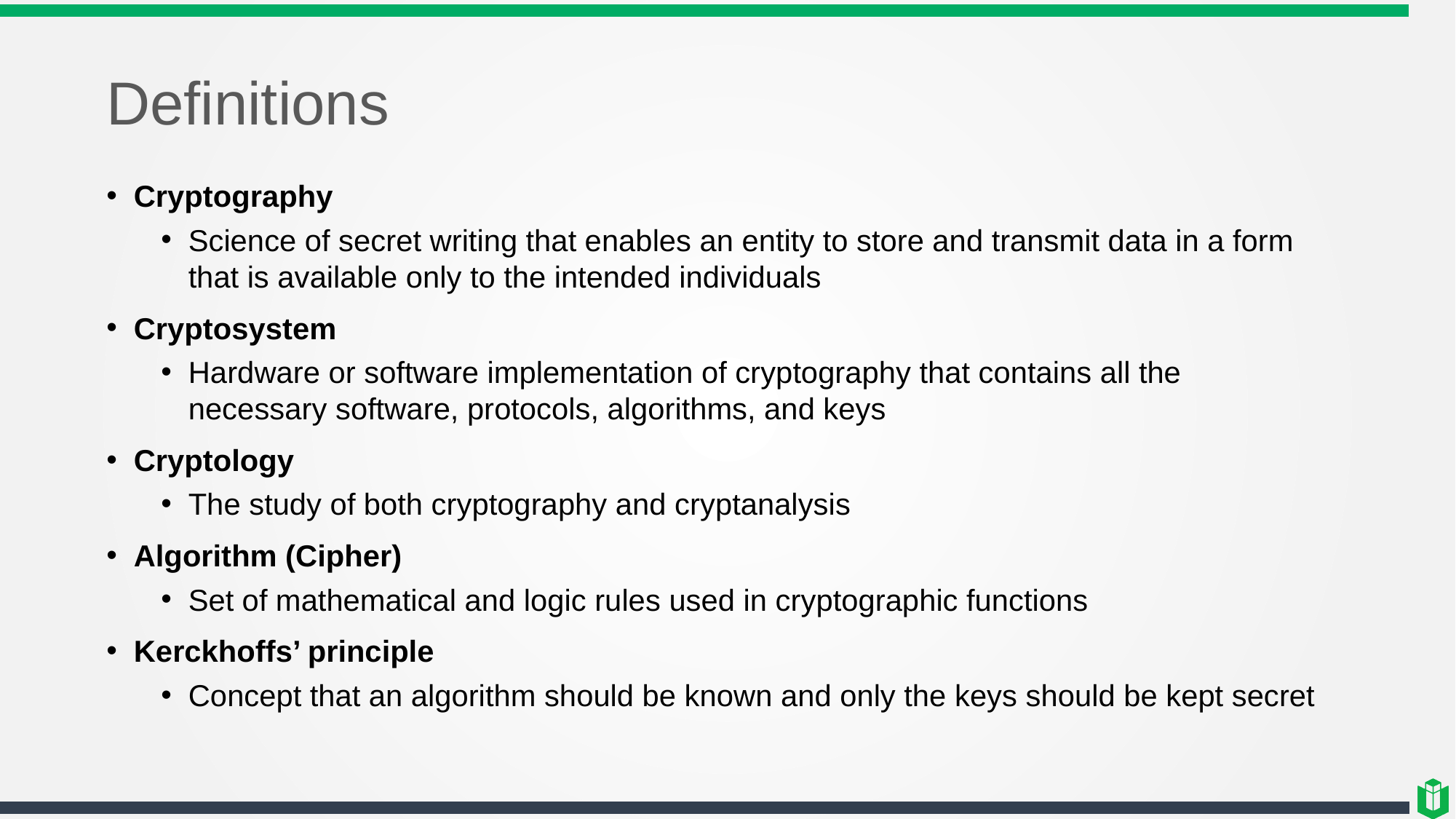

# Definitions
Cryptography
Science of secret writing that enables an entity to store and transmit data in a form that is available only to the intended individuals
Cryptosystem
Hardware or software implementation of cryptography that contains all the necessary software, protocols, algorithms, and keys
Cryptology
The study of both cryptography and cryptanalysis
Algorithm (Cipher)
Set of mathematical and logic rules used in cryptographic functions
Kerckhoffs’ principle
Concept that an algorithm should be known and only the keys should be kept secret